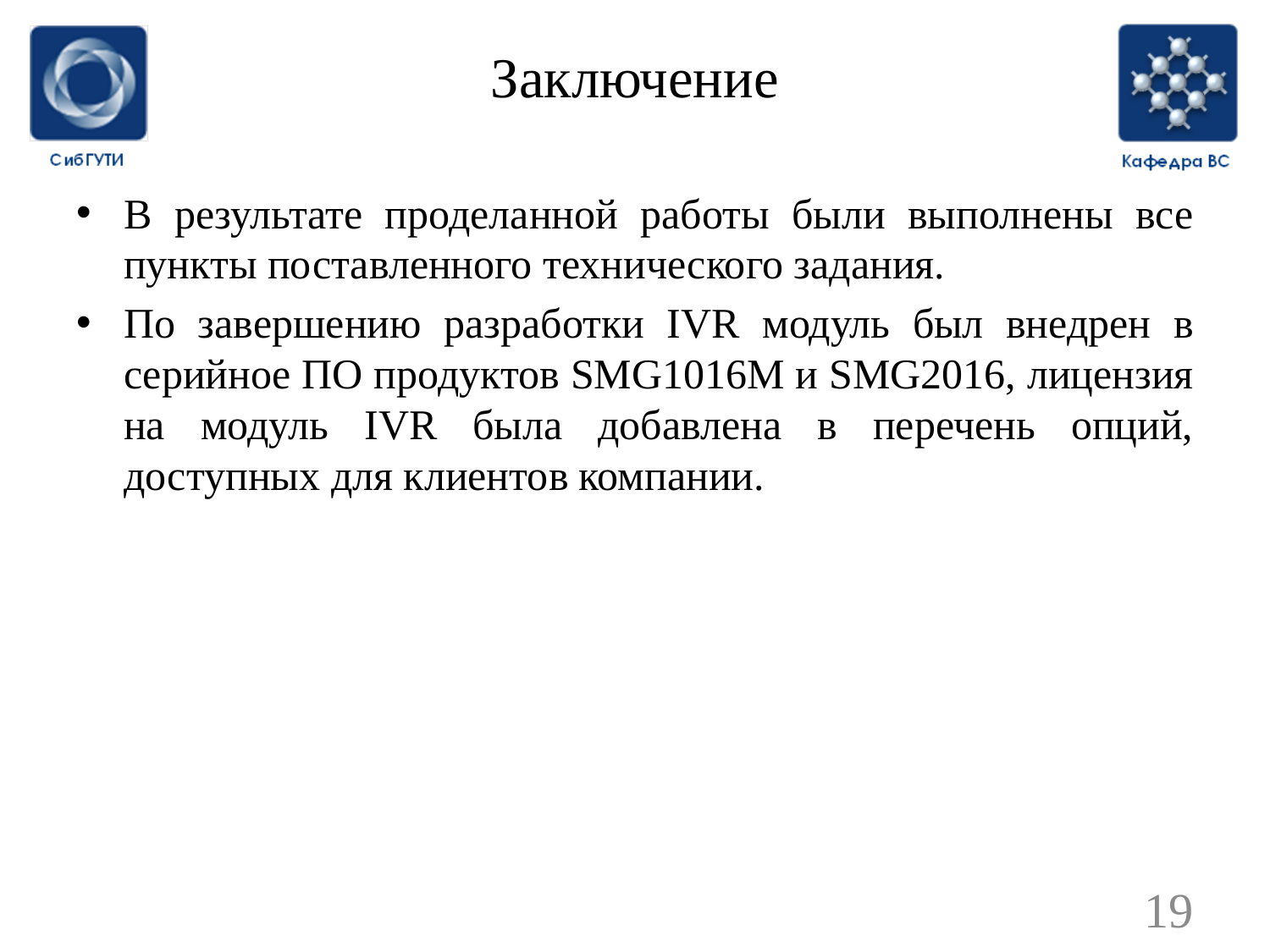

# Заключение
В результате проделанной работы были выполнены все пункты поставленного технического задания.
По завершению разработки IVR модуль был внедрен в серийное ПО продуктов SMG1016M и SMG2016, лицензия на модуль IVR была добавлена в перечень опций, доступных для клиентов компании.

19